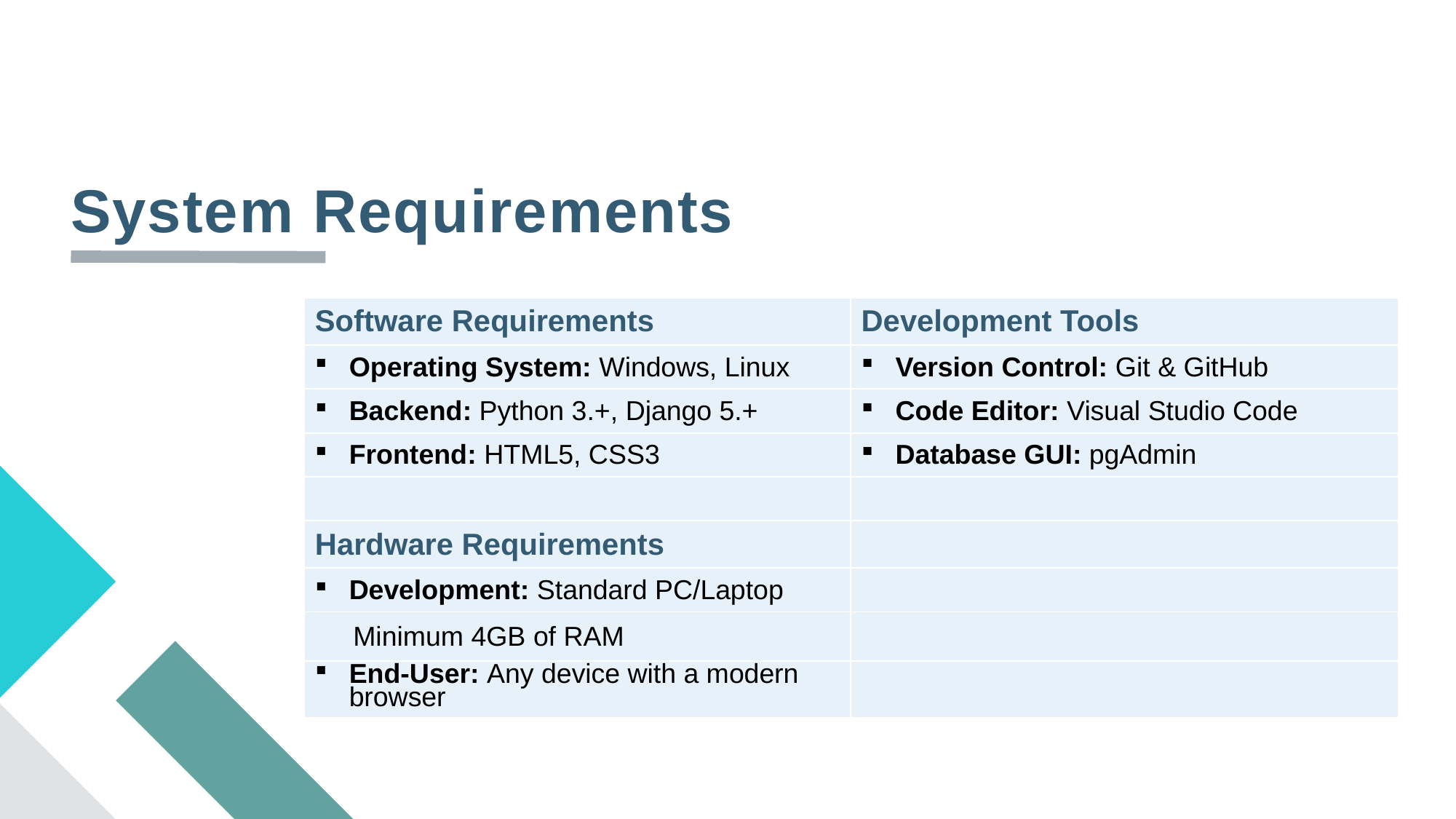

# System Requirements

| Software Requirements | Development Tools |
| --- | --- |
| Operating System: Windows, Linux | Version Control: Git & GitHub |
| Backend: Python 3.+, Django 5.+ | Code Editor: Visual Studio Code |
| Frontend: HTML5, CSS3 | Database GUI: pgAdmin |
|  |  |
| Hardware Requirements |  |
| Development: Standard PC/Laptop |  |
| Minimum 4GB of RAM |  |
| End-User: Any device with a modern browser |  |